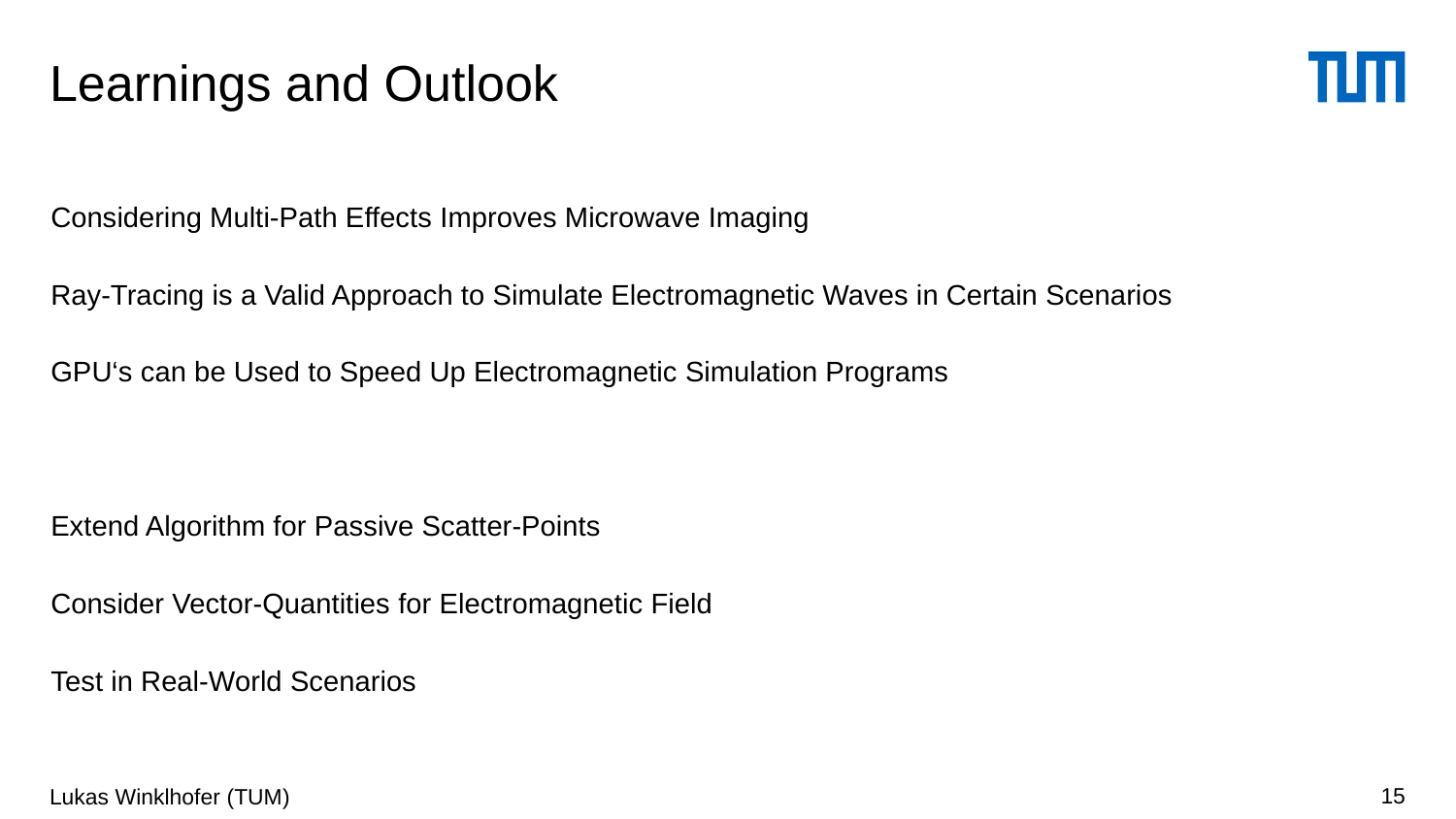

# Learnings and Outlook
Considering Multi-Path Effects Improves Microwave Imaging

Ray-Tracing is a Valid Approach to Simulate Electromagnetic Waves in Certain Scenarios

GPU‘s can be Used to Speed Up Electromagnetic Simulation Programs

Extend Algorithm for Passive Scatter-Points

Consider Vector-Quantities for Electromagnetic Field

Test in Real-World Scenarios

Lukas Winklhofer (TUM)
15